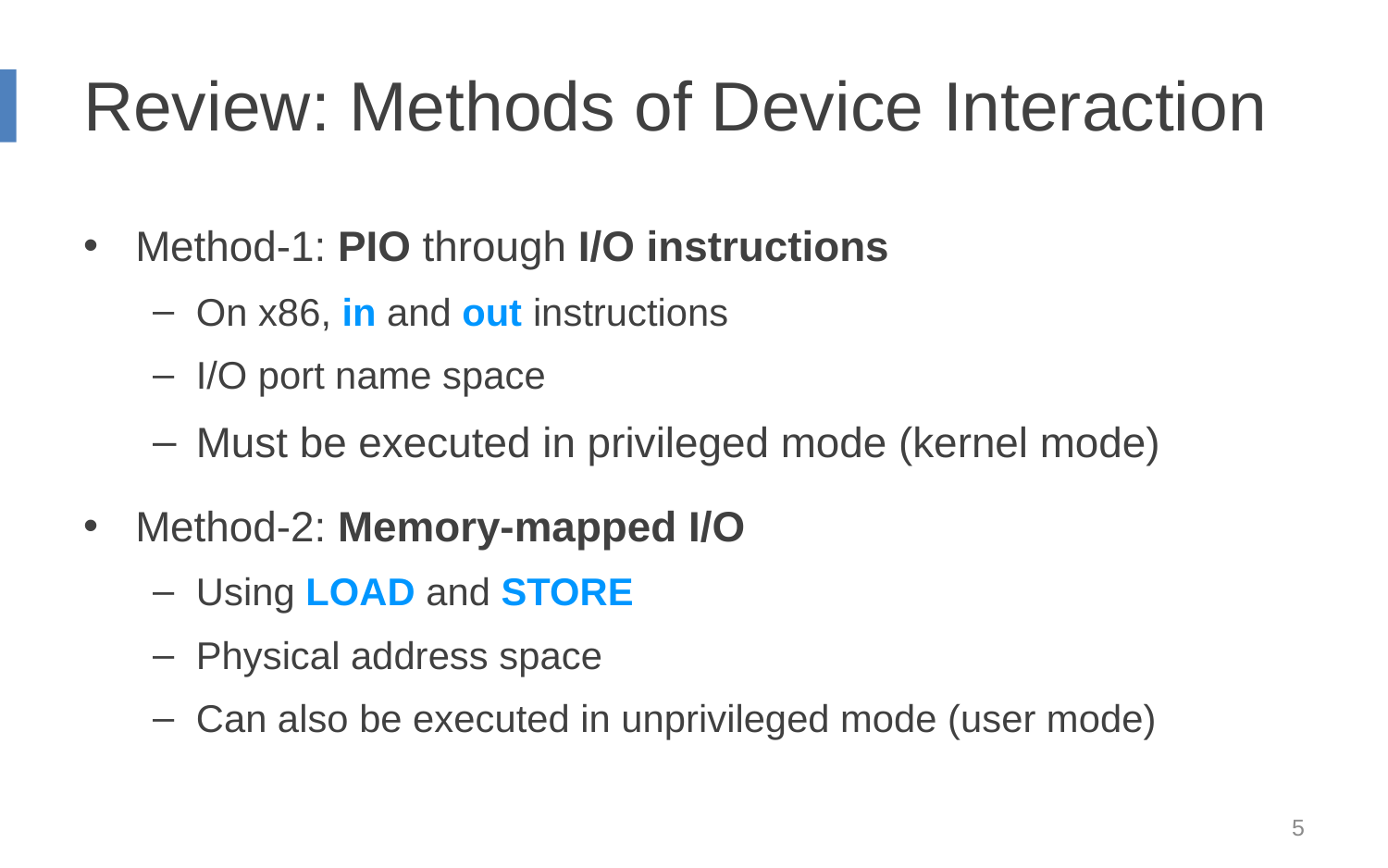

# Review: Methods of Device Interaction
Method-1: PIO through I/O instructions
On x86, in and out instructions
I/O port name space
Must be executed in privileged mode (kernel mode)
Method-2: Memory-mapped I/O
Using LOAD and STORE
Physical address space
Can also be executed in unprivileged mode (user mode)
5